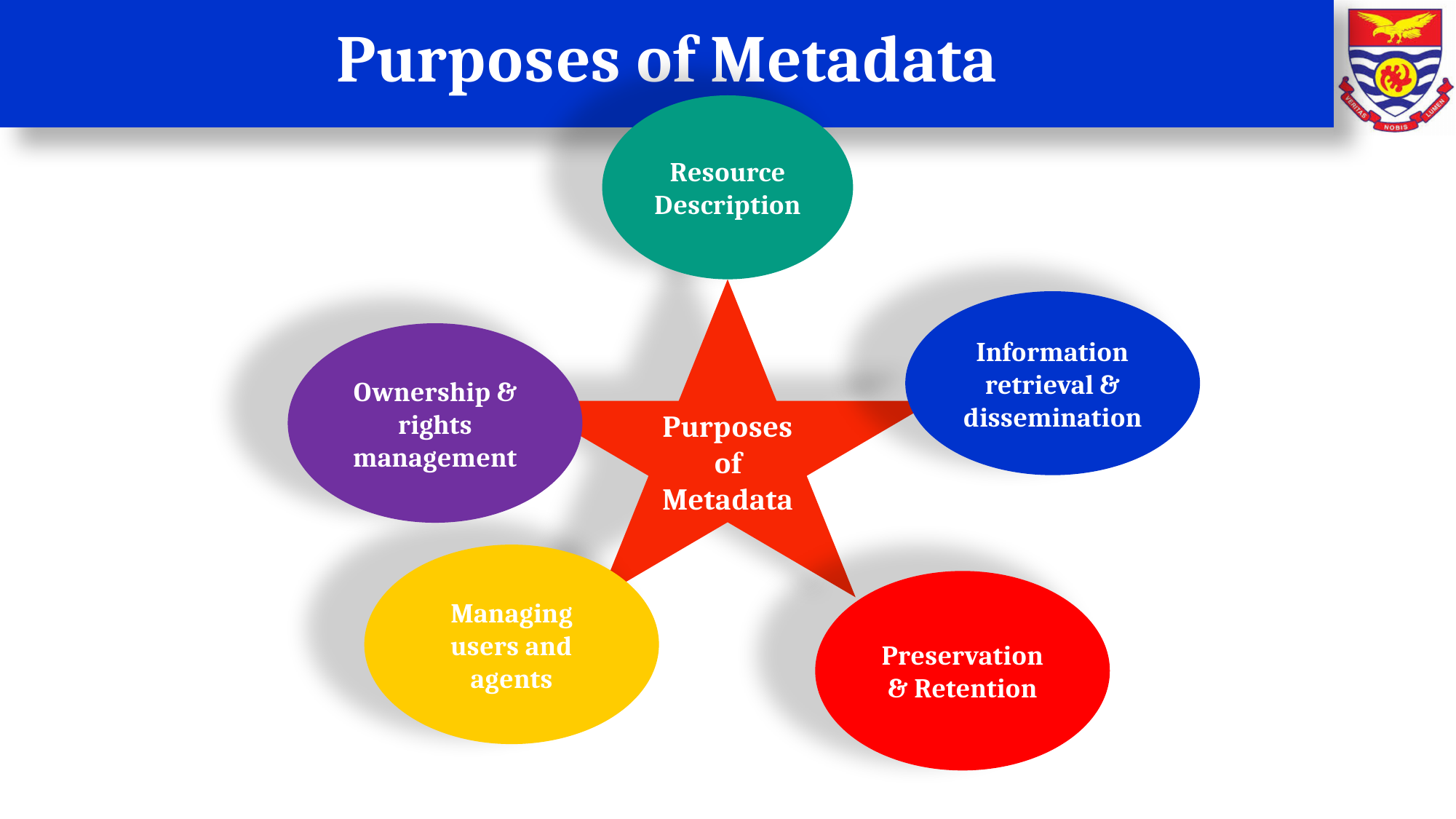

# Purposes of Metadata
Resource Description
Purposes of Metadata
Information retrieval & dissemination
Ownership & rights management
Managing users and agents
Preservation & Retention